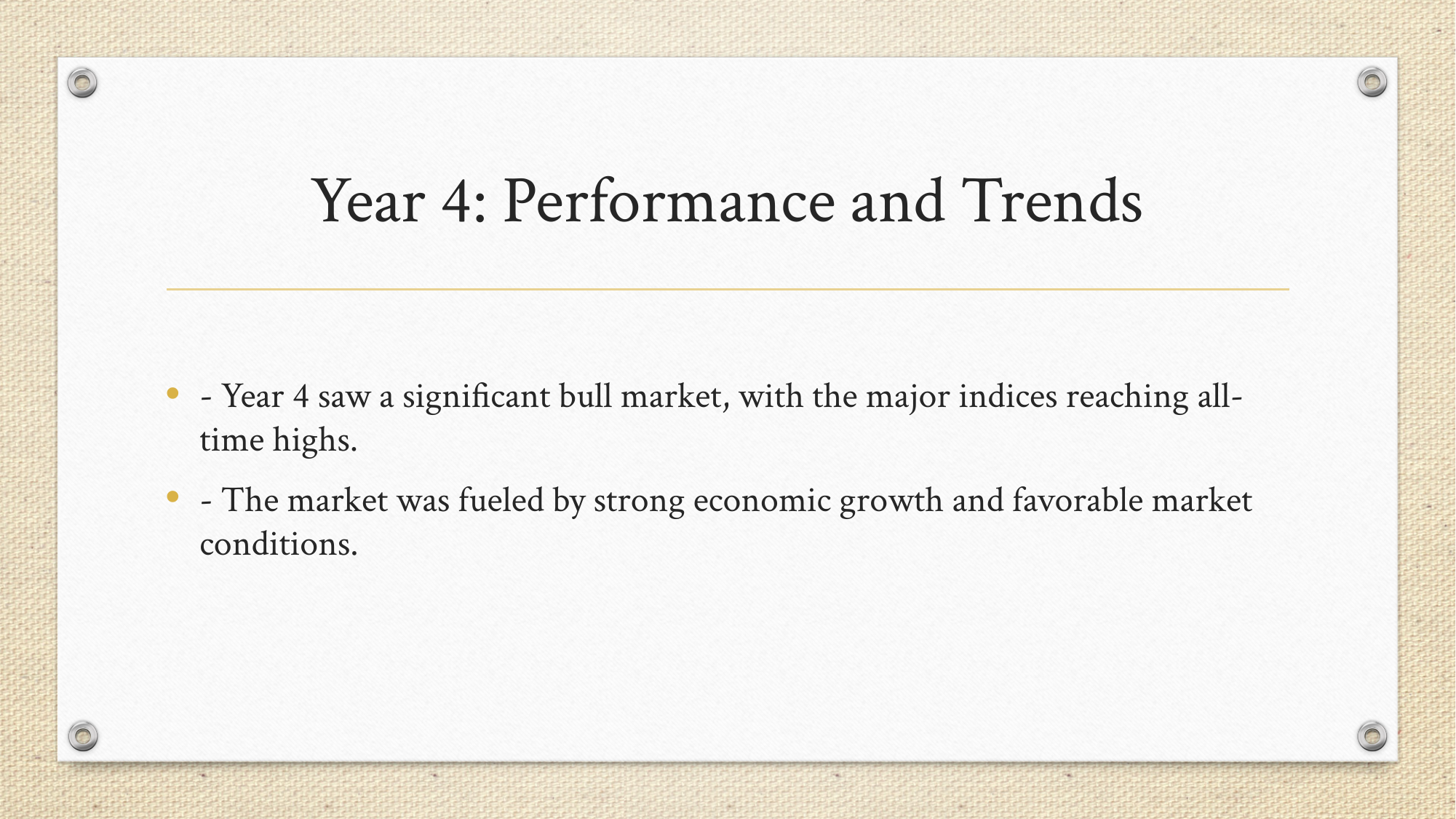

# Year 4: Performance and Trends

- Year 4 saw a significant bull market, with the major indices reaching all-time highs.
- The market was fueled by strong economic growth and favorable market conditions.